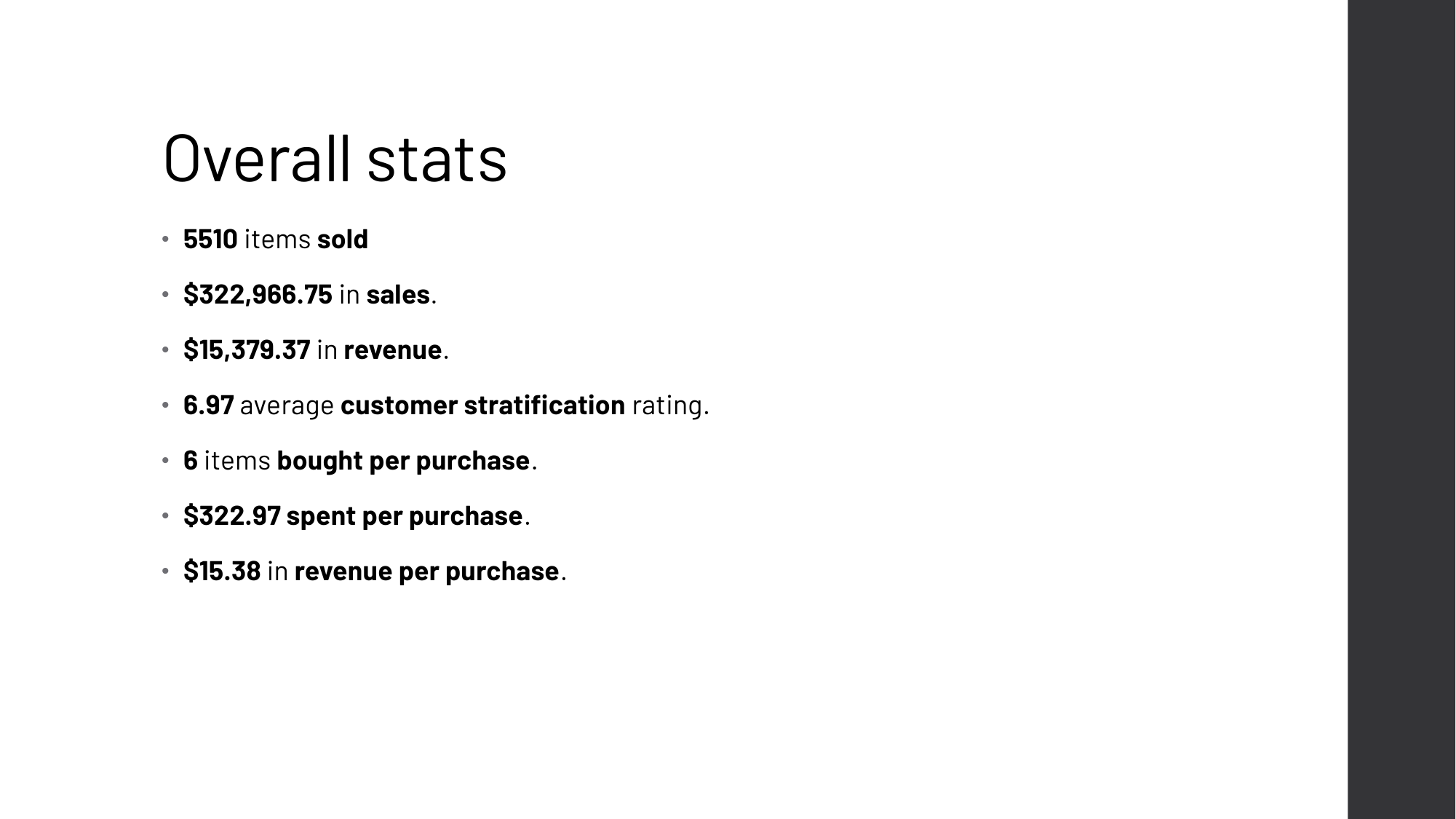

# Overall stats
5510 items sold
$322,966.75 in sales.
$15,379.37 in revenue.
6.97 average customer stratification rating.
6 items bought per purchase.
$322.97 spent per purchase.
$15.38 in revenue per purchase.